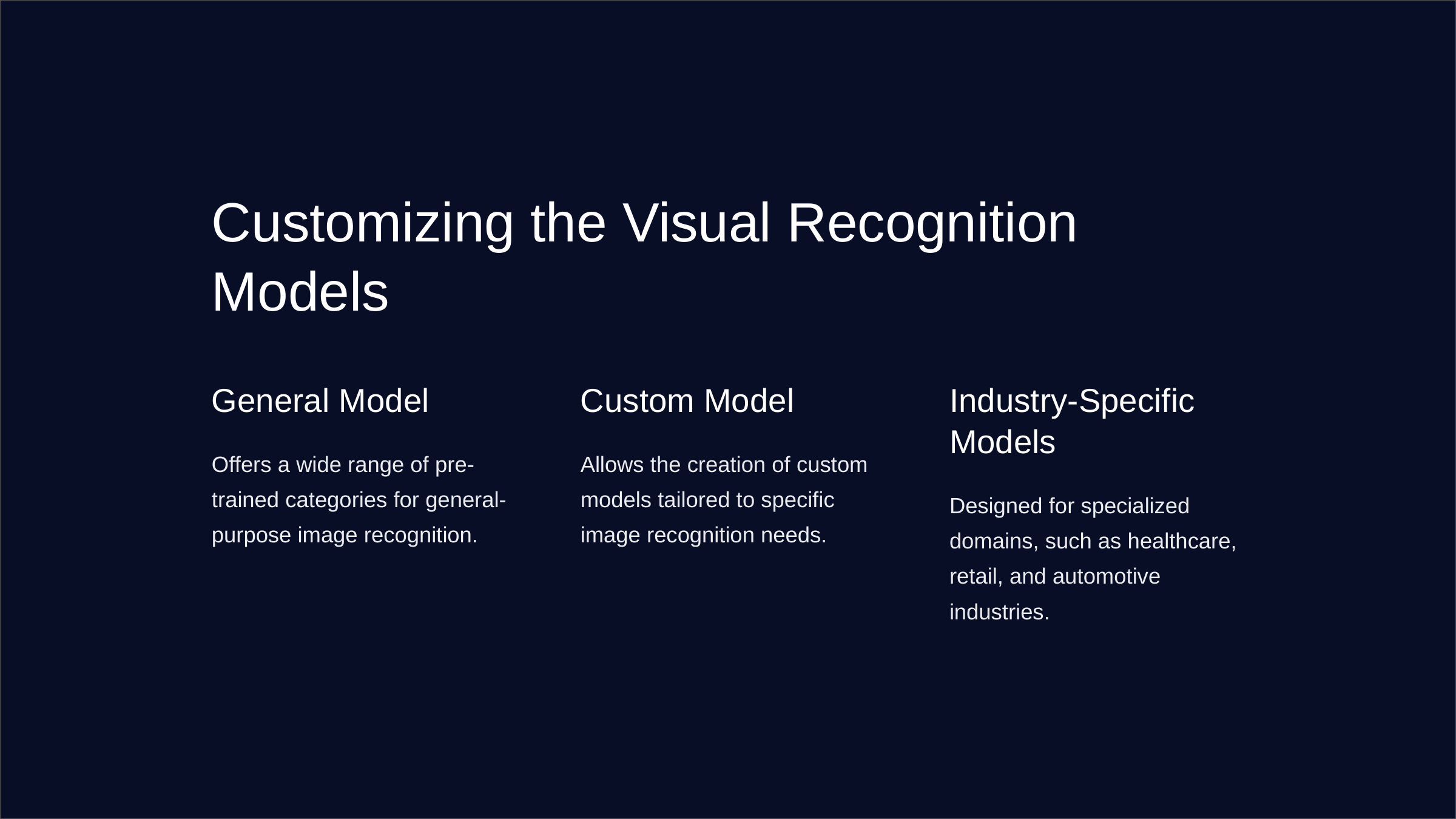

Customizing the Visual Recognition Models
General Model
Custom Model
Industry-Specific Models
Offers a wide range of pre-trained categories for general-purpose image recognition.
Allows the creation of custom models tailored to specific image recognition needs.
Designed for specialized domains, such as healthcare, retail, and automotive industries.